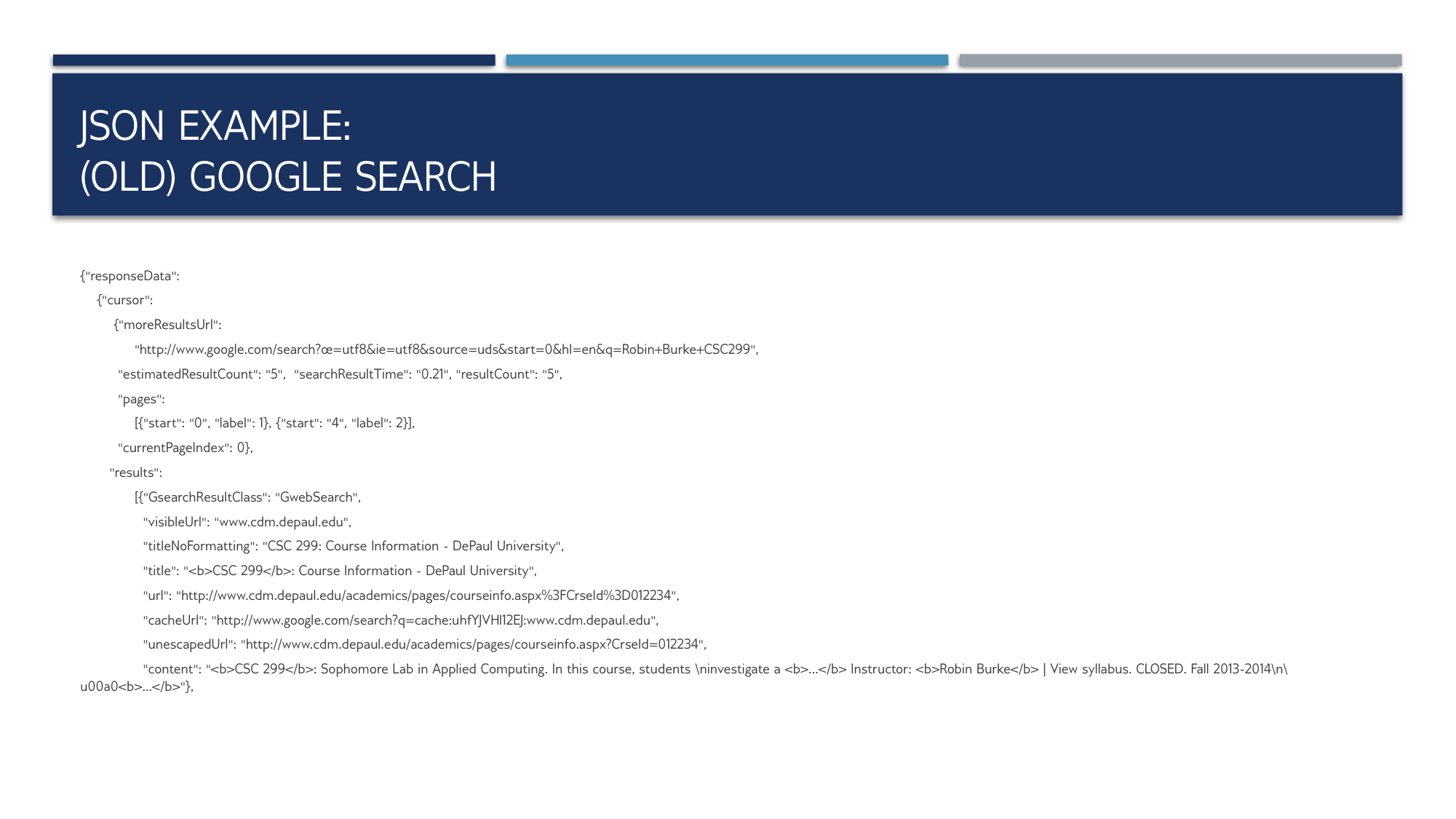

# JSON example: (old) Google search
{"responseData":
    {"cursor":
        {"moreResultsUrl":
             "http://www.google.com/search?oe=utf8&ie=utf8&source=uds&start=0&hl=en&q=Robin+Burke+CSC299",
         "estimatedResultCount": "5",  "searchResultTime": "0.21", "resultCount": "5",
         "pages":
             [{"start": "0", "label": 1}, {"start": "4", "label": 2}],
         "currentPageIndex": 0},
       "results":
             [{"GsearchResultClass": "GwebSearch",
               "visibleUrl": "www.cdm.depaul.edu",
               "titleNoFormatting": "CSC 299: Course Information - DePaul University",
               "title": "<b>CSC 299</b>: Course Information - DePaul University",
               "url": "http://www.cdm.depaul.edu/academics/pages/courseinfo.aspx%3FCrseId%3D012234",
               "cacheUrl": "http://www.google.com/search?q=cache:uhfYJVHl12EJ:www.cdm.depaul.edu",
               "unescapedUrl": "http://www.cdm.depaul.edu/academics/pages/courseinfo.aspx?CrseId=012234",
               "content": "<b>CSC 299</b>: Sophomore Lab in Applied Computing. In this course, students \ninvestigate a <b>...</b> Instructor: <b>Robin Burke</b> | View syllabus. CLOSED. Fall 2013-2014\n\u00a0<b>...</b>"},